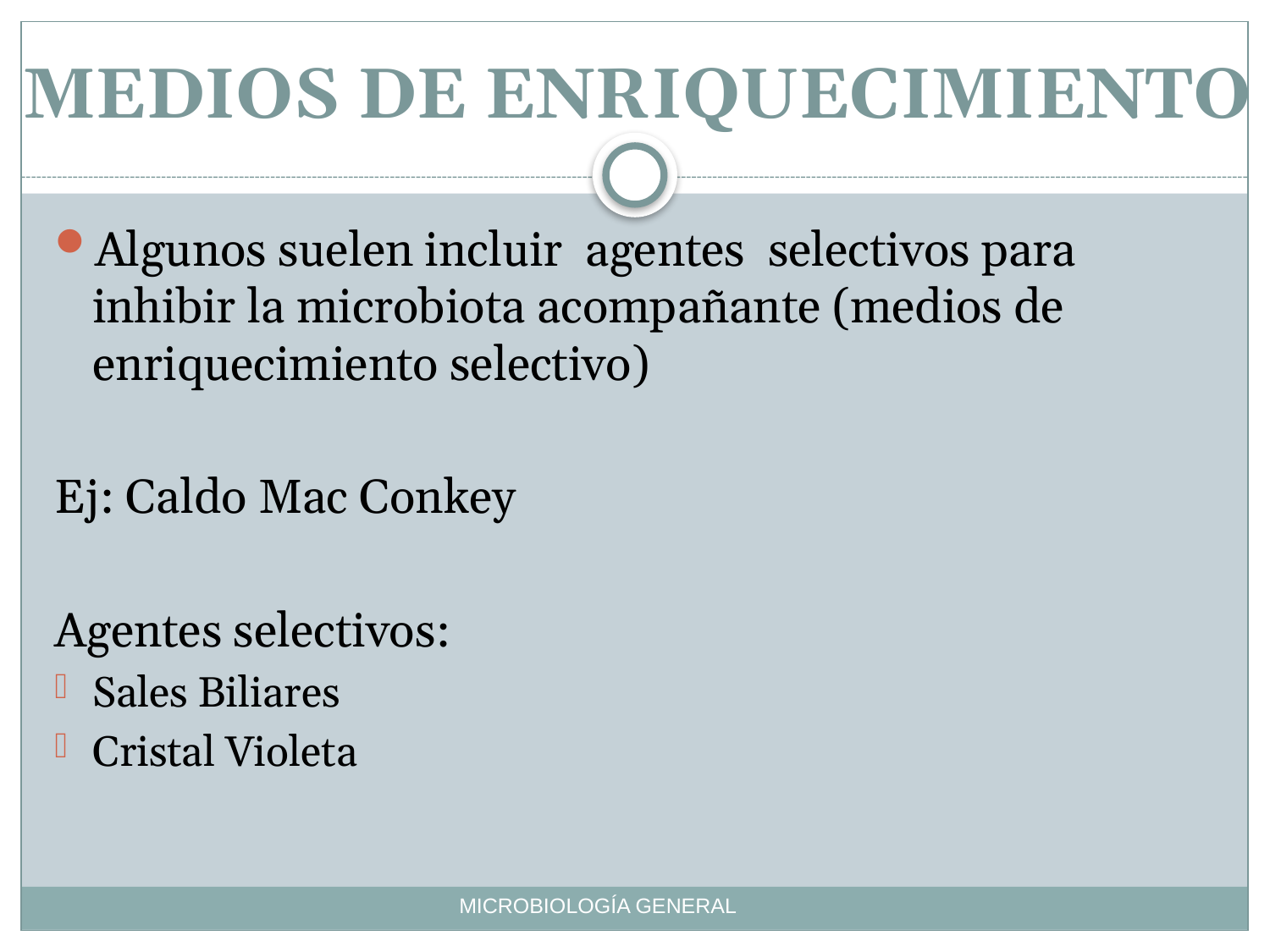

# MEDIOS DE ENRIQUECIMIENTO
Algunos suelen incluir  agentes  selectivos para inhibir la microbiota acompañante (medios de enriquecimiento selectivo)

Ej: Caldo Mac Conkey

Agentes selectivos:
Sales Biliares
Cristal Violeta
MICROBIOLOGÍA GENERAL